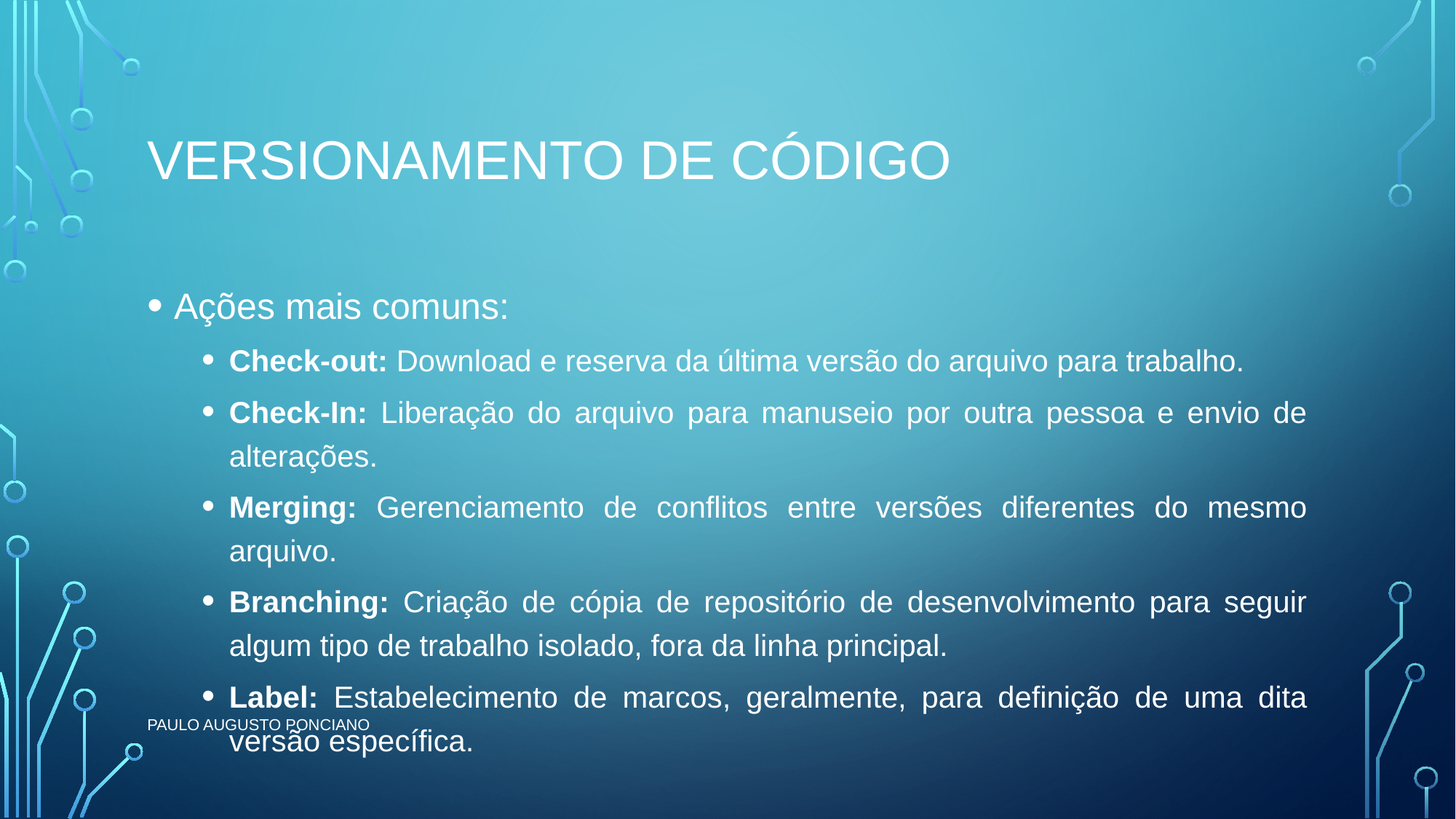

# Versionamento de código
Ações mais comuns:
Check-out: Download e reserva da última versão do arquivo para trabalho.
Check-In: Liberação do arquivo para manuseio por outra pessoa e envio de alterações.
Merging: Gerenciamento de conflitos entre versões diferentes do mesmo arquivo.
Branching: Criação de cópia de repositório de desenvolvimento para seguir algum tipo de trabalho isolado, fora da linha principal.
Label: Estabelecimento de marcos, geralmente, para definição de uma dita versão específica.
Paulo Augusto ponciano